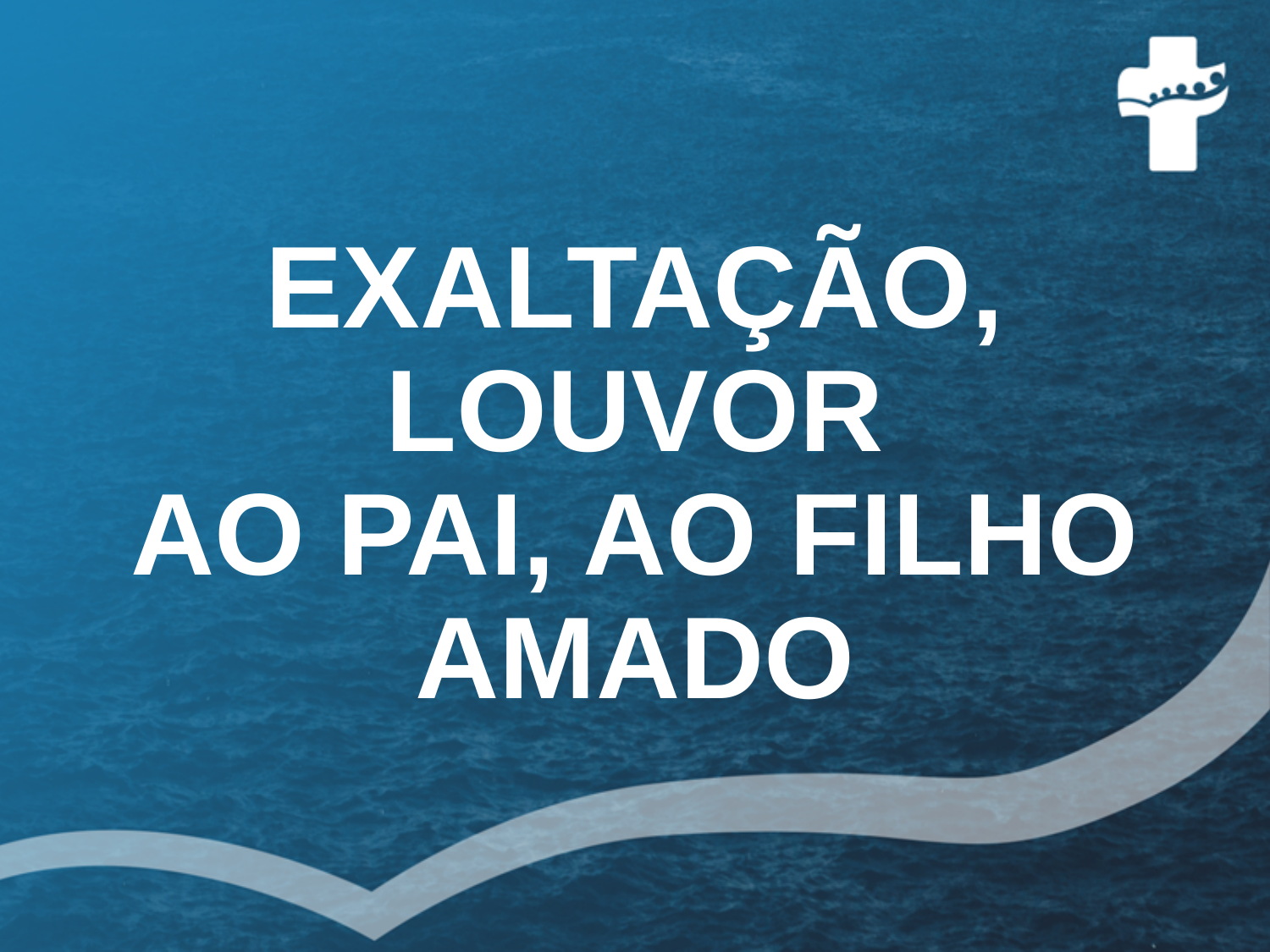

# EXALTAÇÃO, LOUVOR AO PAI, AO FILHO AMADO